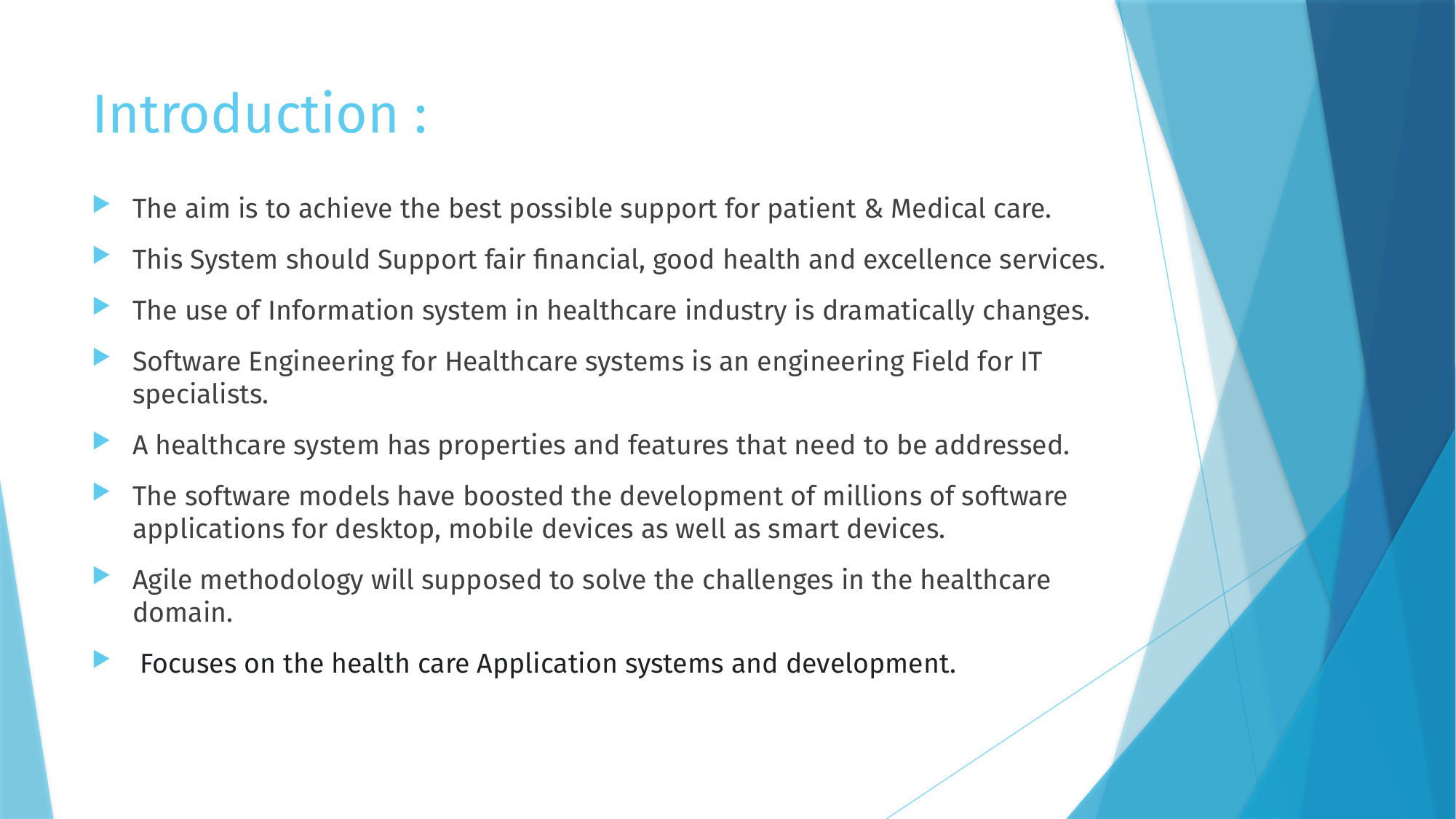

# Introduction :
The aim is to achieve the best possible support for patient & Medical care.
This System should Support fair financial, good health and excellence services.
The use of Information system in healthcare industry is dramatically changes.
Software Engineering for Healthcare systems is an engineering Field for IT specialists.
A healthcare system has properties and features that need to be addressed.
The software models have boosted the development of millions of software applications for desktop, mobile devices as well as smart devices.
Agile methodology will supposed to solve the challenges in the healthcare domain.
 Focuses on the health care Application systems and development.